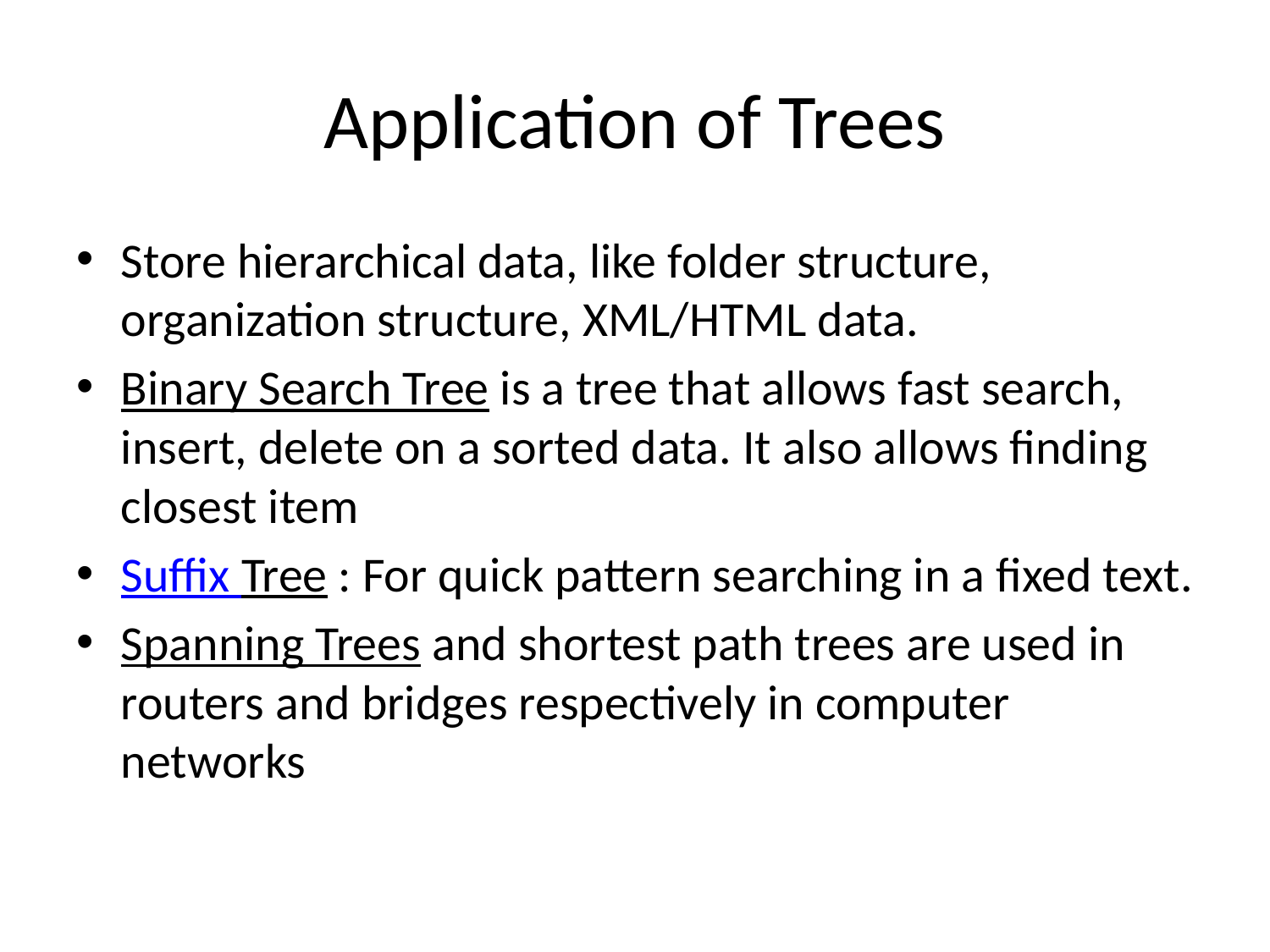

# Application of Trees
Store hierarchical data, like folder structure, organization structure, XML/HTML data.
Binary Search Tree is a tree that allows fast search, insert, delete on a sorted data. It also allows finding closest item
Suffix Tree : For quick pattern searching in a fixed text.
Spanning Trees and shortest path trees are used in routers and bridges respectively in computer networks